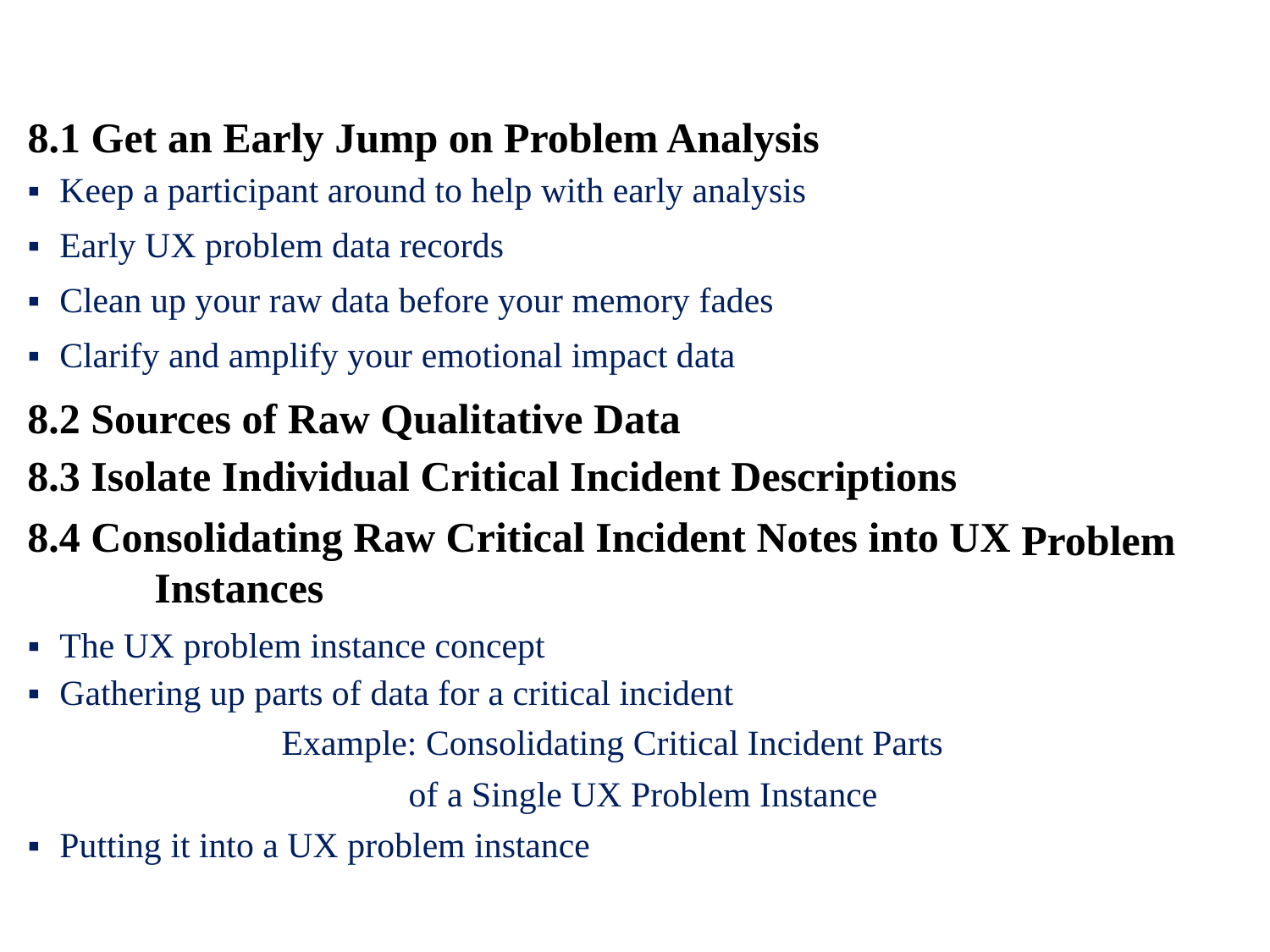

8.1 Get an Early Jump on Problem Analysis
▪  Keep a participant around to help with early analysis
▪  Early UX problem data records
▪  Clean up your raw data before your memory fades
▪  Clarify and amplify your emotional impact data
8.2
8.3
8.4
Sources of Raw Qualitative Data
Isolate Individual Critical Incident Descriptions
Consolidating Raw Critical Incident Notes into UX
Instances
Problem
▪  The UX problem instance concept
▪  Gathering up parts of data for a critical incident
Example: Consolidating Critical Incident Parts
of a Single UX Problem Instance
▪  Putting it into a UX problem instance